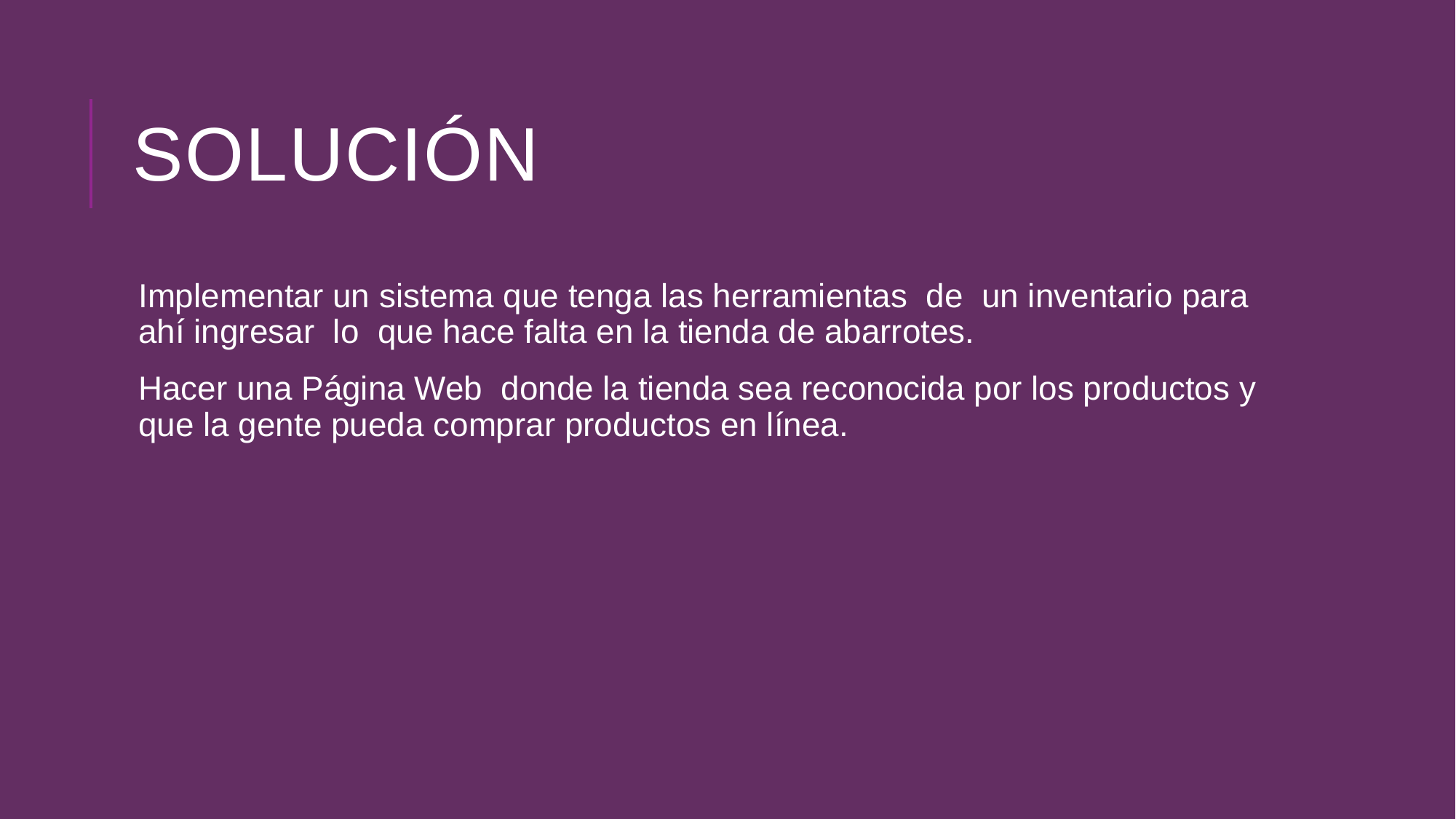

# Solución
Implementar un sistema que tenga las herramientas  de  un inventario para ahí ingresar  lo  que hace falta en la tienda de abarrotes.
Hacer una Página Web  donde la tienda sea reconocida por los productos y que la gente pueda comprar productos en línea.